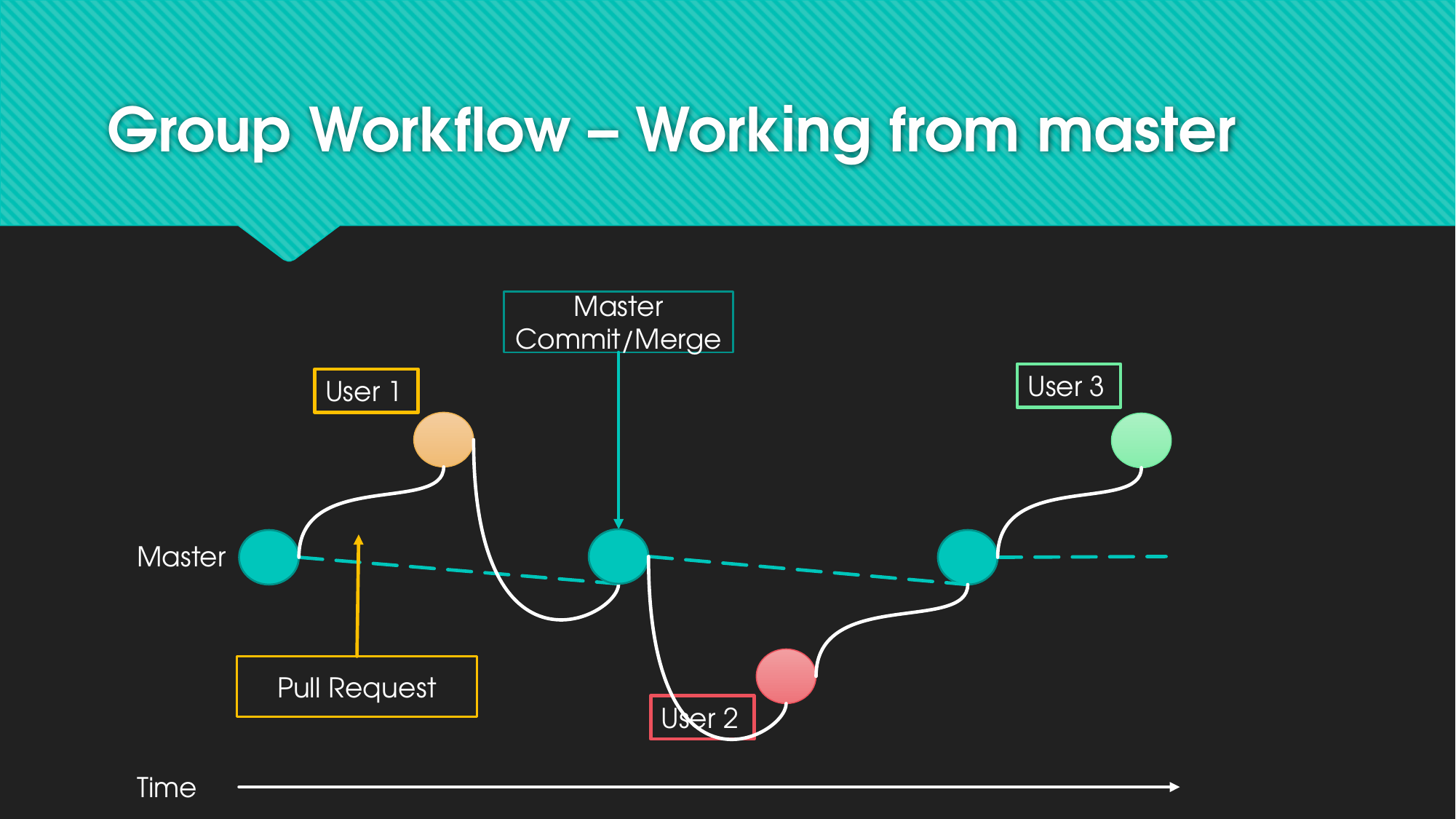

# Group Workflow – Working from master
Master Commit/Merge
User 3
User 1

Master

Pull Request
User 2
Time